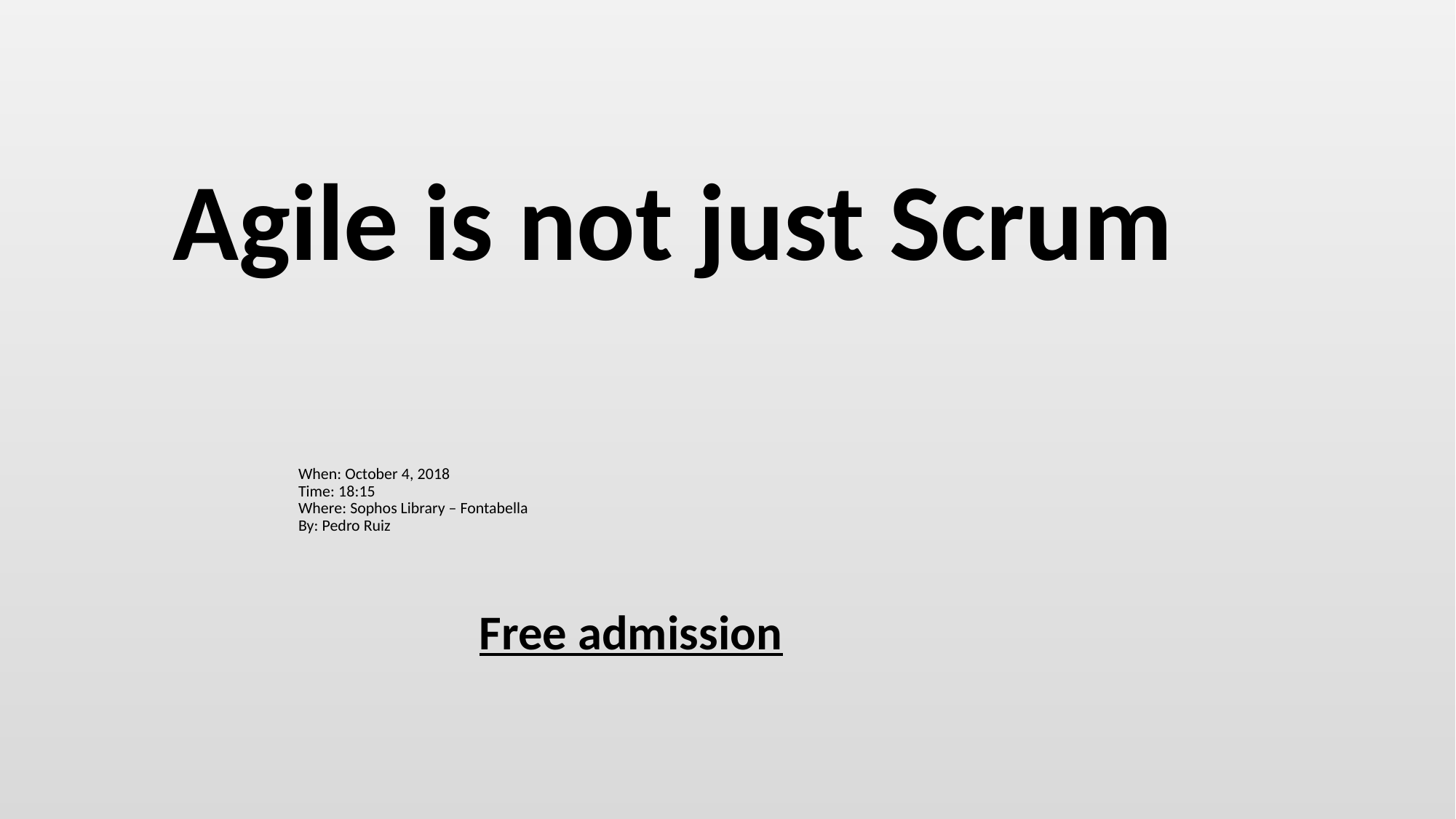

Agile is not just Scrum
# When: October 4, 2018 Time: 18:15 Where: Sophos Library – Fontabella By: Pedro Ruiz
Free admission